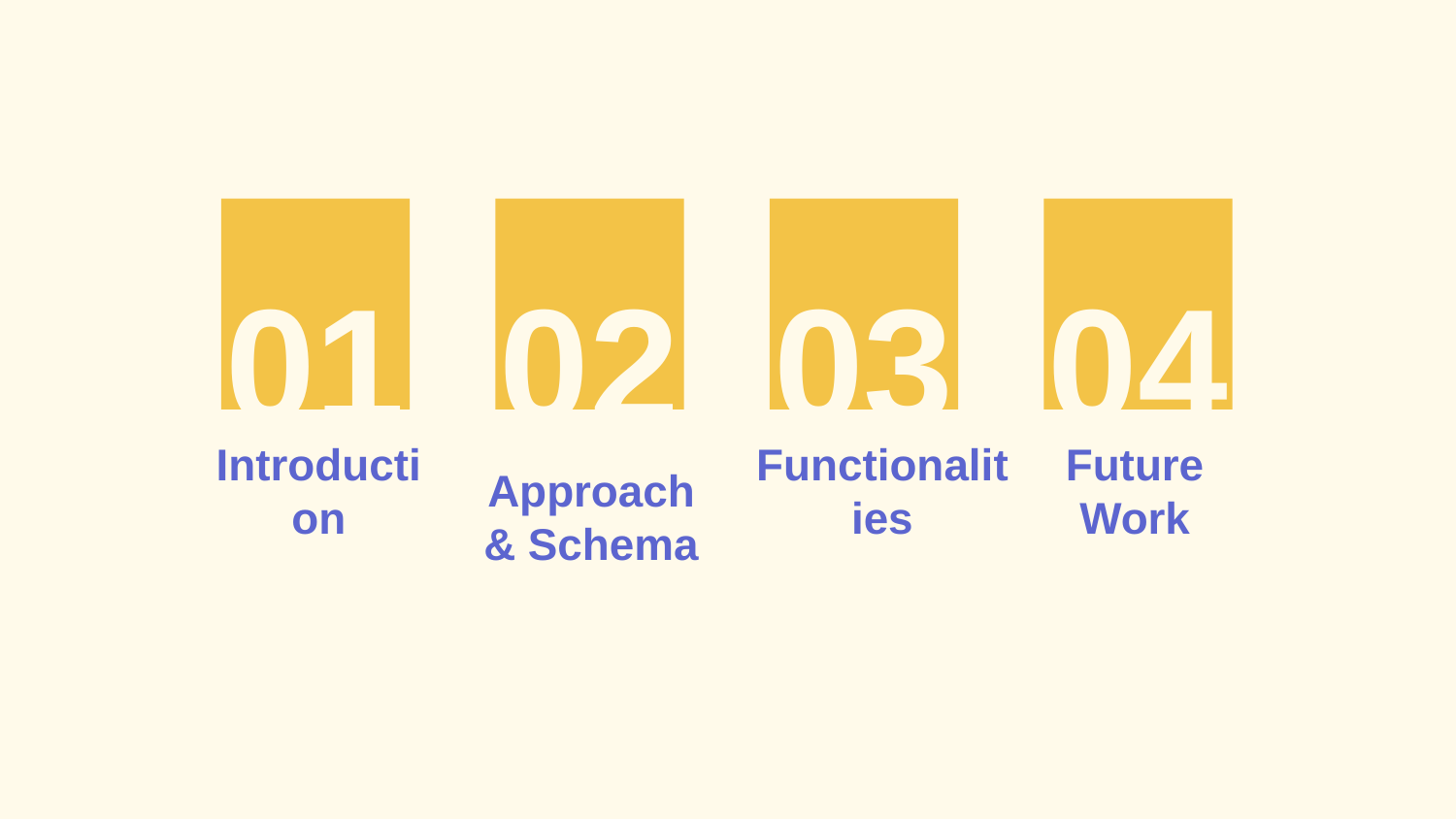

01
02
03
04
# Introduction
Functionalities
Future Work
Approach & Schema